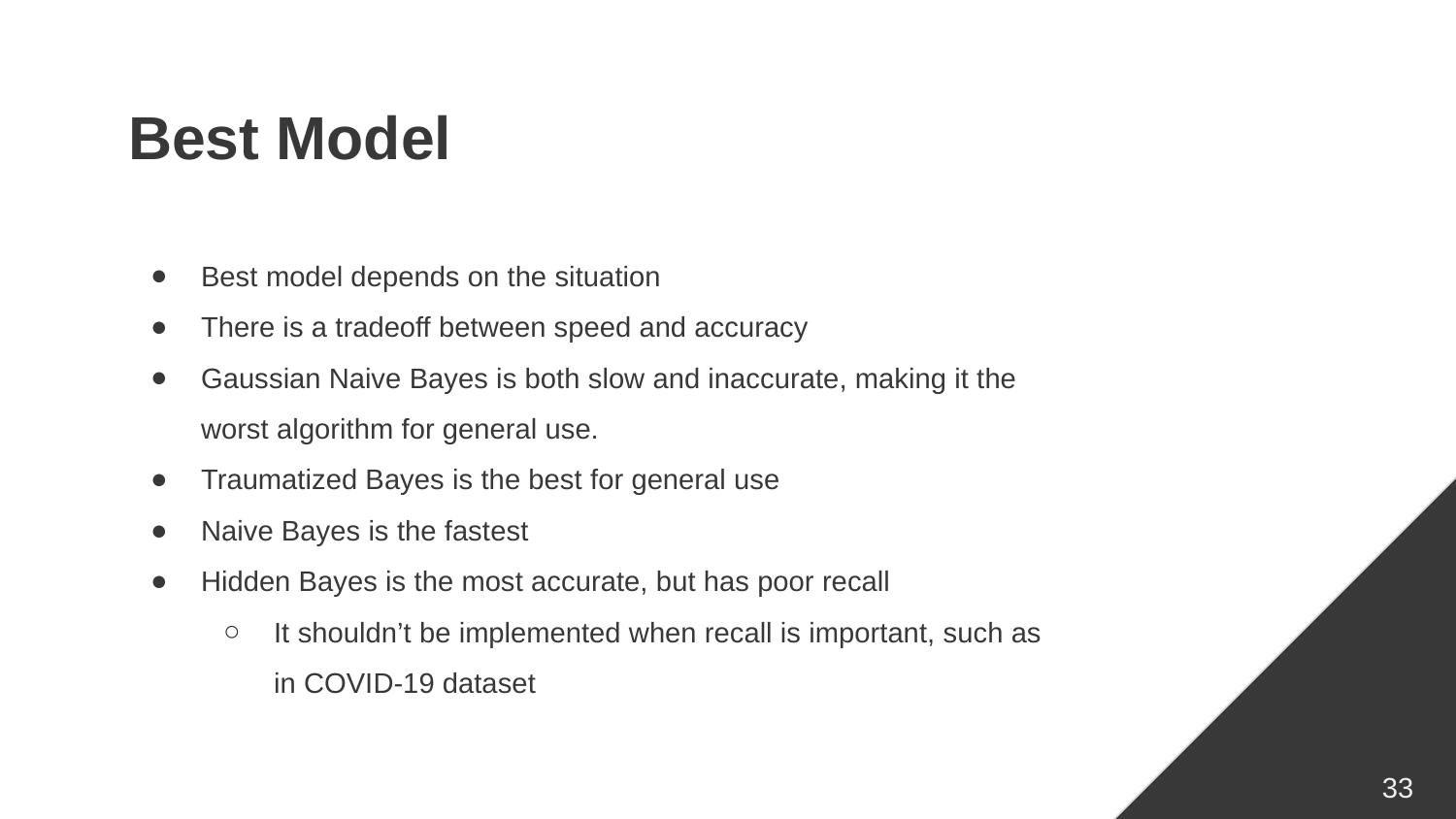

# Best Model
Best model depends on the situation
There is a tradeoff between speed and accuracy
Gaussian Naive Bayes is both slow and inaccurate, making it the worst algorithm for general use.
Traumatized Bayes is the best for general use
Naive Bayes is the fastest
Hidden Bayes is the most accurate, but has poor recall
It shouldn’t be implemented when recall is important, such as in COVID-19 dataset
33